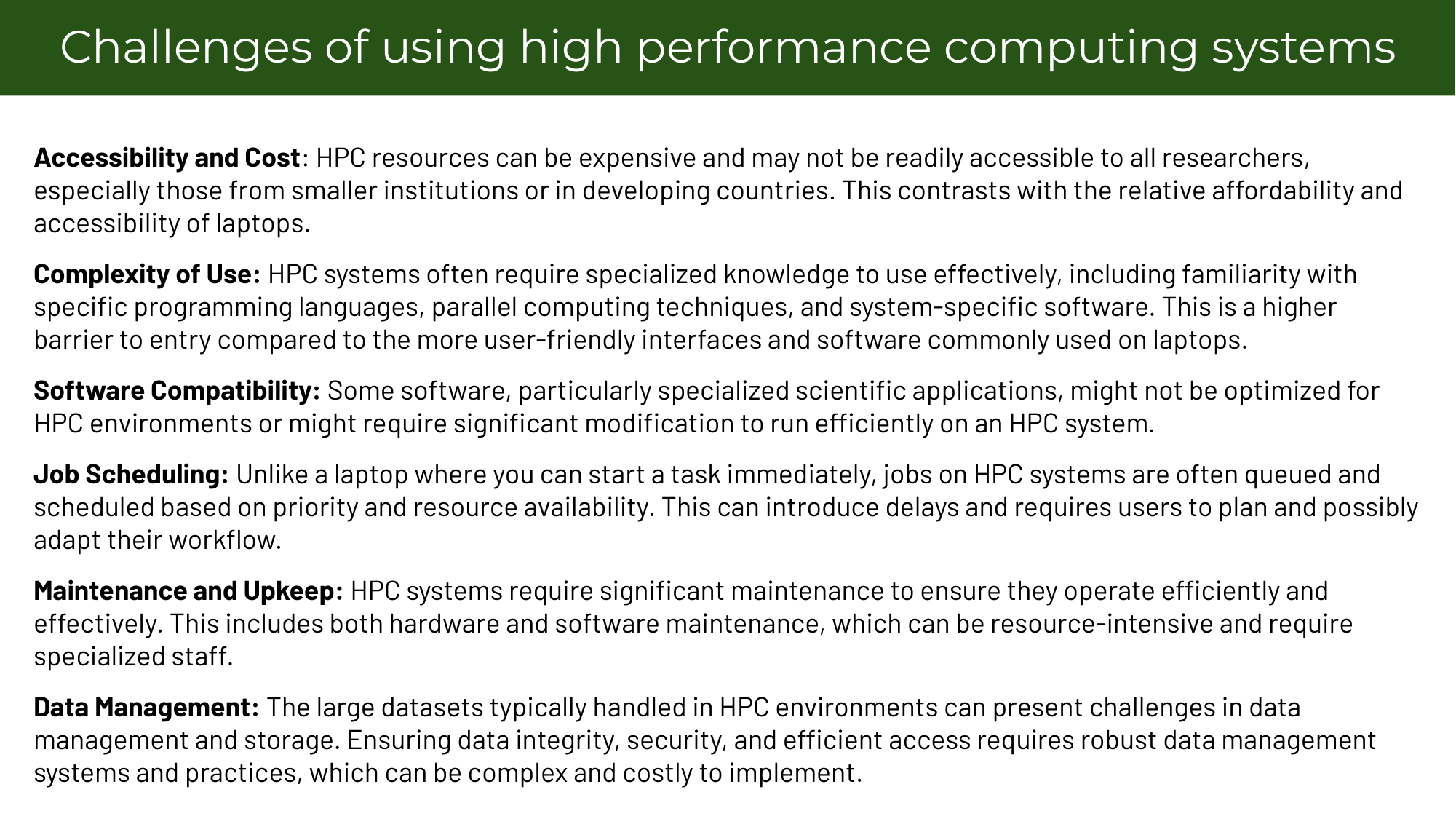

Challenges of using high performance computing systems
Accessibility and Cost: HPC resources can be expensive and may not be readily accessible to all researchers, especially those from smaller institutions or in developing countries. This contrasts with the relative affordability and accessibility of laptops.
Complexity of Use: HPC systems often require specialized knowledge to use effectively, including familiarity with specific programming languages, parallel computing techniques, and system-specific software. This is a higher barrier to entry compared to the more user-friendly interfaces and software commonly used on laptops.
Software Compatibility: Some software, particularly specialized scientific applications, might not be optimized for HPC environments or might require significant modification to run efficiently on an HPC system.
Job Scheduling: Unlike a laptop where you can start a task immediately, jobs on HPC systems are often queued and scheduled based on priority and resource availability. This can introduce delays and requires users to plan and possibly adapt their workflow.
Maintenance and Upkeep: HPC systems require significant maintenance to ensure they operate efficiently and effectively. This includes both hardware and software maintenance, which can be resource-intensive and require specialized staff.
Data Management: The large datasets typically handled in HPC environments can present challenges in data management and storage. Ensuring data integrity, security, and efficient access requires robust data management systems and practices, which can be complex and costly to implement.